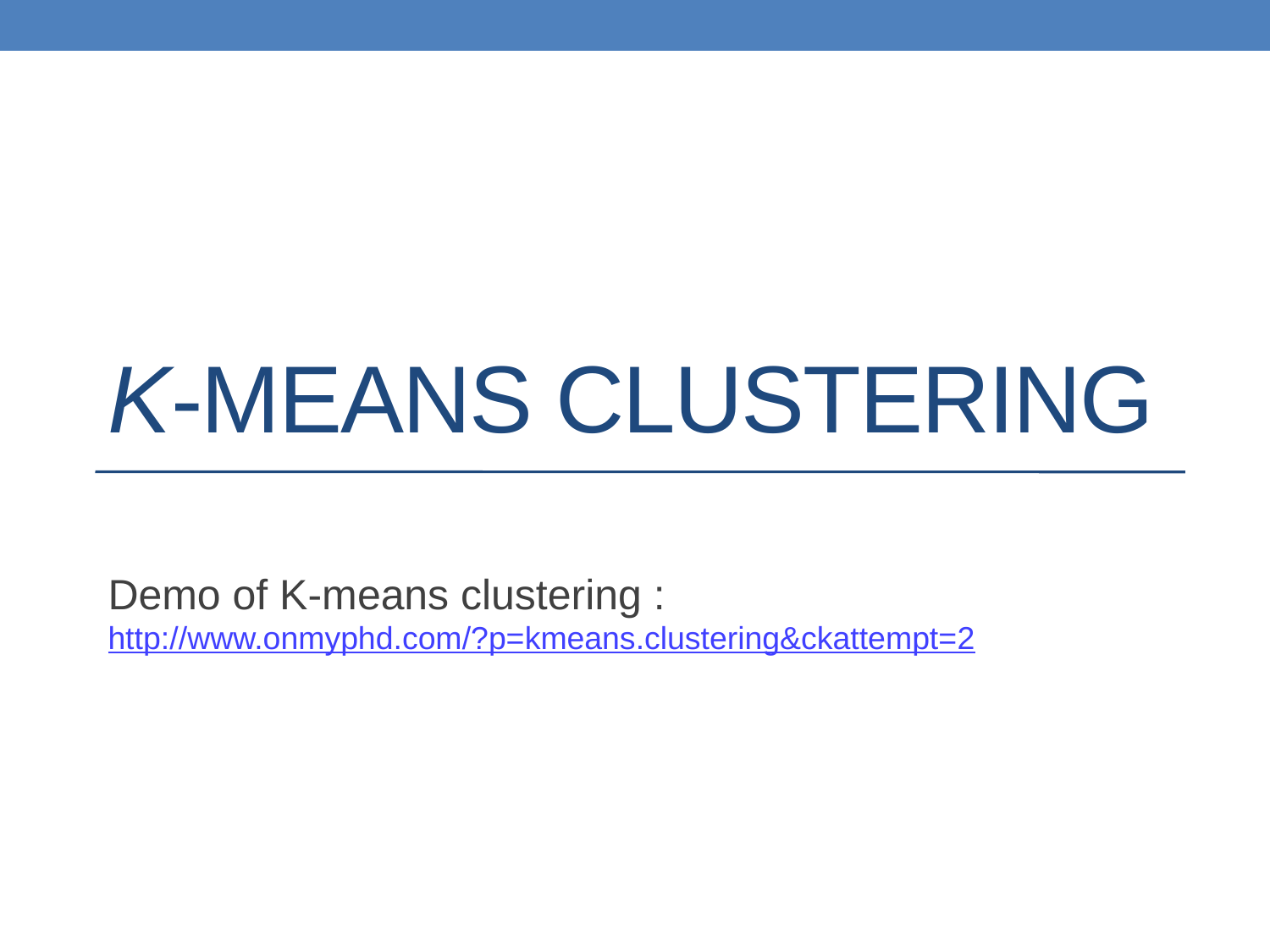

# k-means clustering
Demo of K-means clustering : http://www.onmyphd.com/?p=kmeans.clustering&ckattempt=2